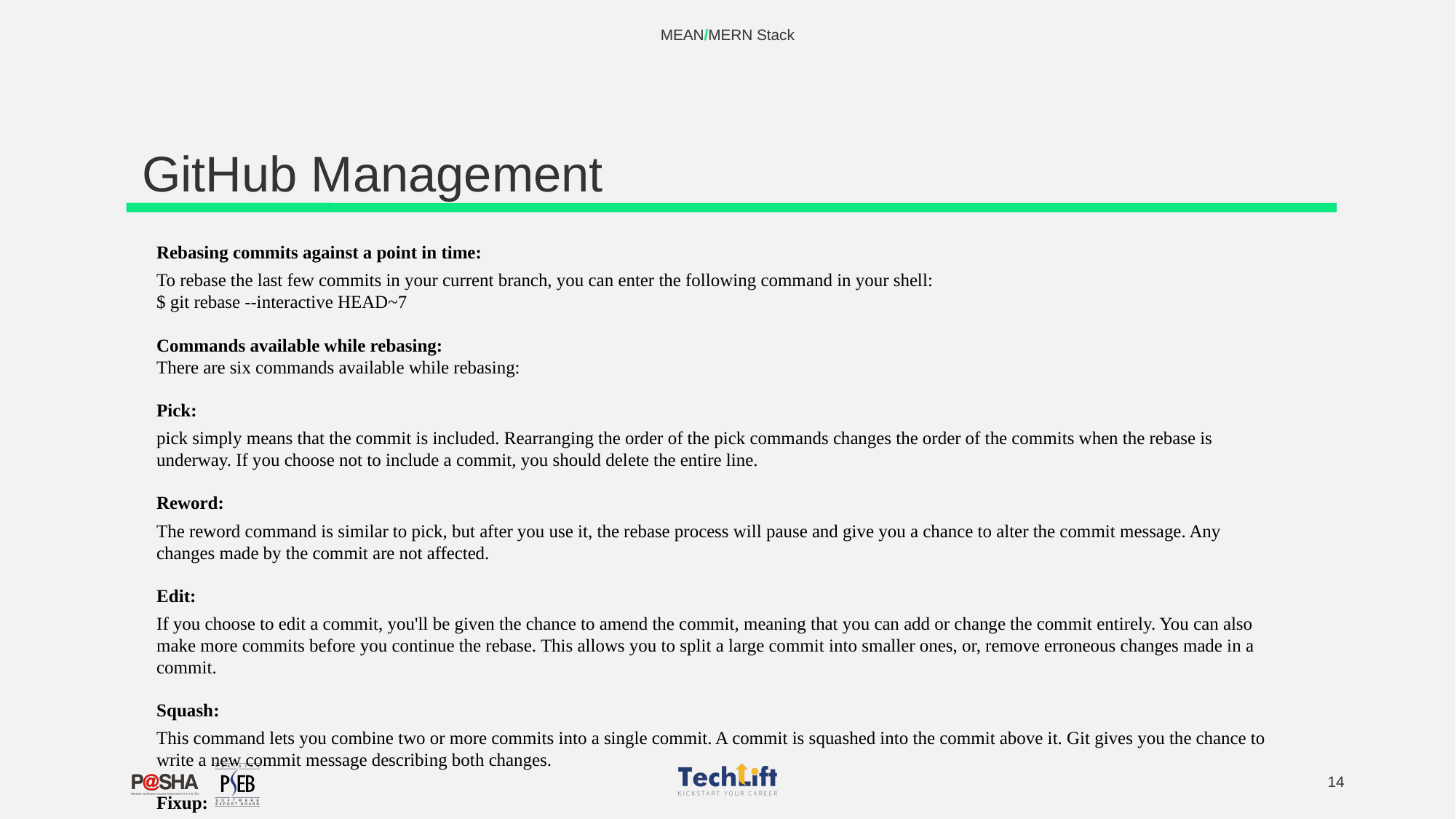

MEAN/MERN Stack
# GitHub Management
Rebasing commits against a point in time:
To rebase the last few commits in your current branch, you can enter the following command in your shell:
$ git rebase --interactive HEAD~7

Commands available while rebasing:
There are six commands available while rebasing:
Pick:
pick simply means that the commit is included. Rearranging the order of the pick commands changes the order of the commits when the rebase is underway. If you choose not to include a commit, you should delete the entire line.
Reword:
The reword command is similar to pick, but after you use it, the rebase process will pause and give you a chance to alter the commit message. Any changes made by the commit are not affected.
Edit:
If you choose to edit a commit, you'll be given the chance to amend the commit, meaning that you can add or change the commit entirely. You can also make more commits before you continue the rebase. This allows you to split a large commit into smaller ones, or, remove erroneous changes made in a commit.
Squash:
This command lets you combine two or more commits into a single commit. A commit is squashed into the commit above it. Git gives you the chance to write a new commit message describing both changes.
Fixup:
This is similar to squash, but the commit to be merged has its message discarded. The commit is simply merged into the commit above it, and the earlier commit's message is used to describe both changes.
Exec:
This lets you run arbitrary shell commands against a commit.

14